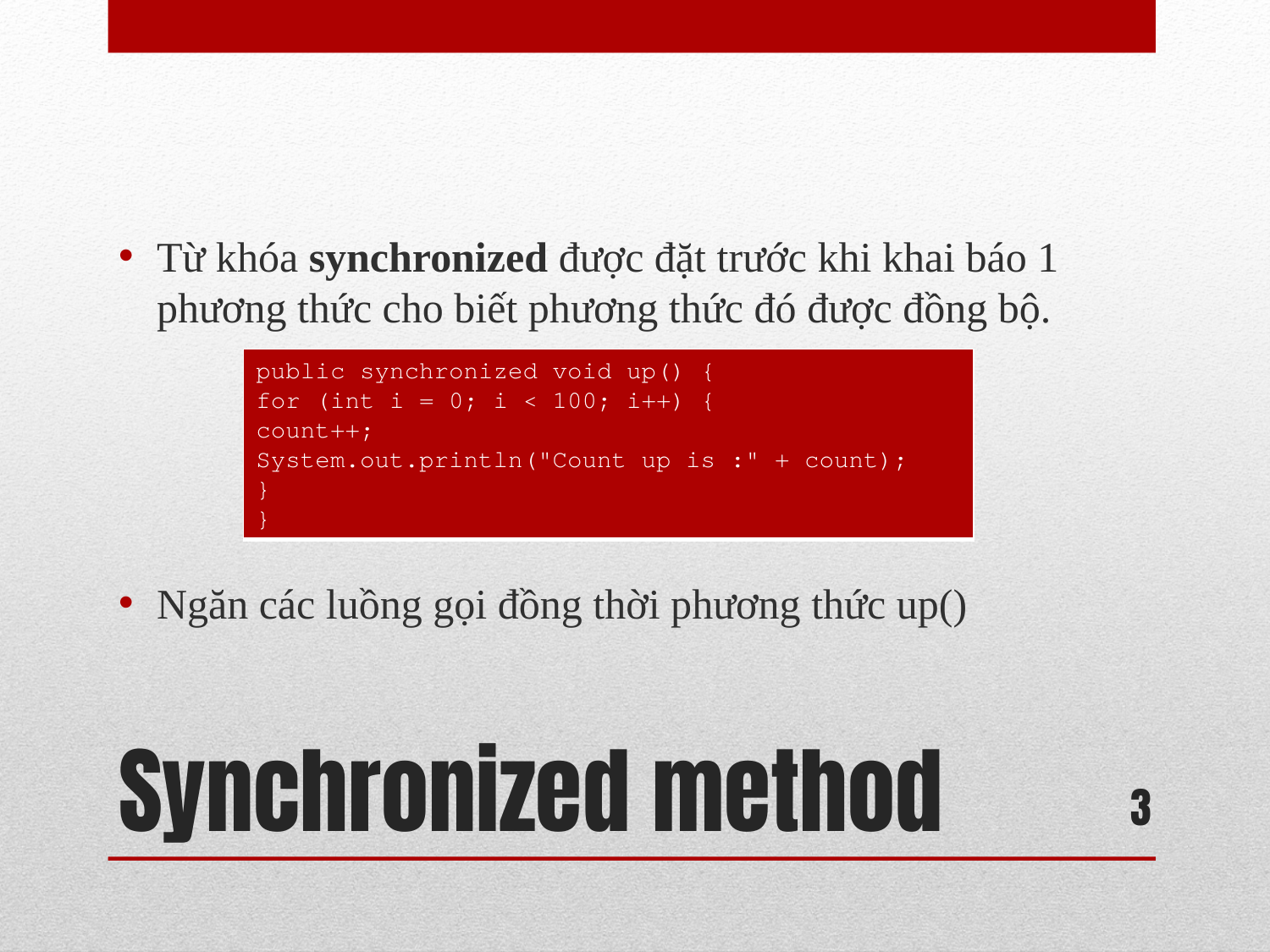

Từ khóa synchronized được đặt trước khi khai báo 1 phương thức cho biết phương thức đó được đồng bộ.

Ngăn các luồng gọi đồng thời phương thức up()
| public synchronized void up() { for (int i = 0; i < 100; i++) { count++; System.out.println("Count up is :" + count); } } |
| --- |
# Synchronized method
3